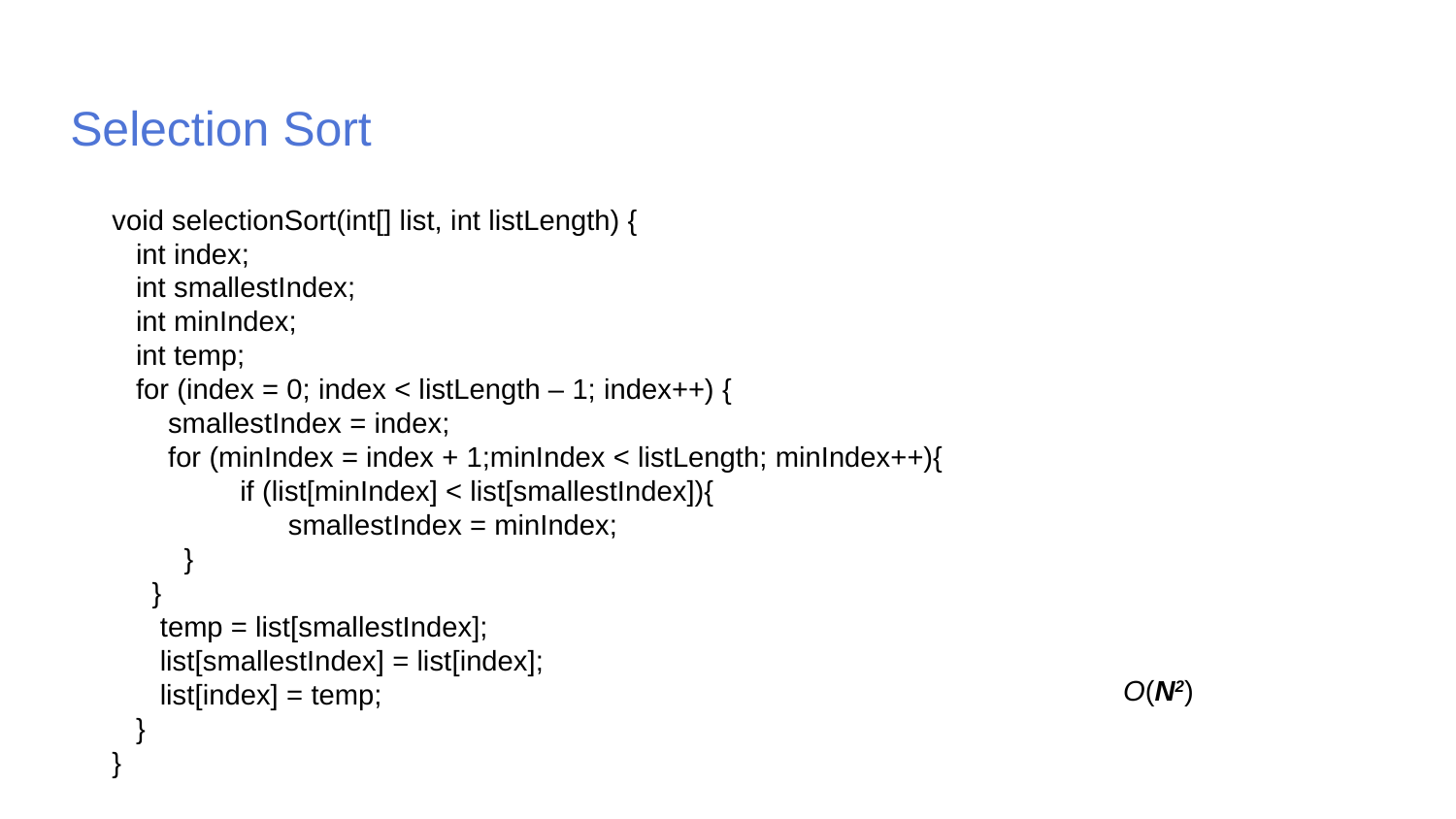

Selection Sort
void selectionSort(int[] list, int listLength) {
   int index;
   int smallestIndex;
   int minIndex;
   int temp;
   for (index = 0; index < listLength – 1; index++) {
       smallestIndex = index;
       for (minIndex = index + 1;minIndex < listLength; minIndex++){
                if (list[minIndex] < list[smallestIndex]){
                      smallestIndex = minIndex;
         }
     }
      temp = list[smallestIndex];
      list[smallestIndex] = list[index];
      list[index] = temp;
   }
}
O(N2)